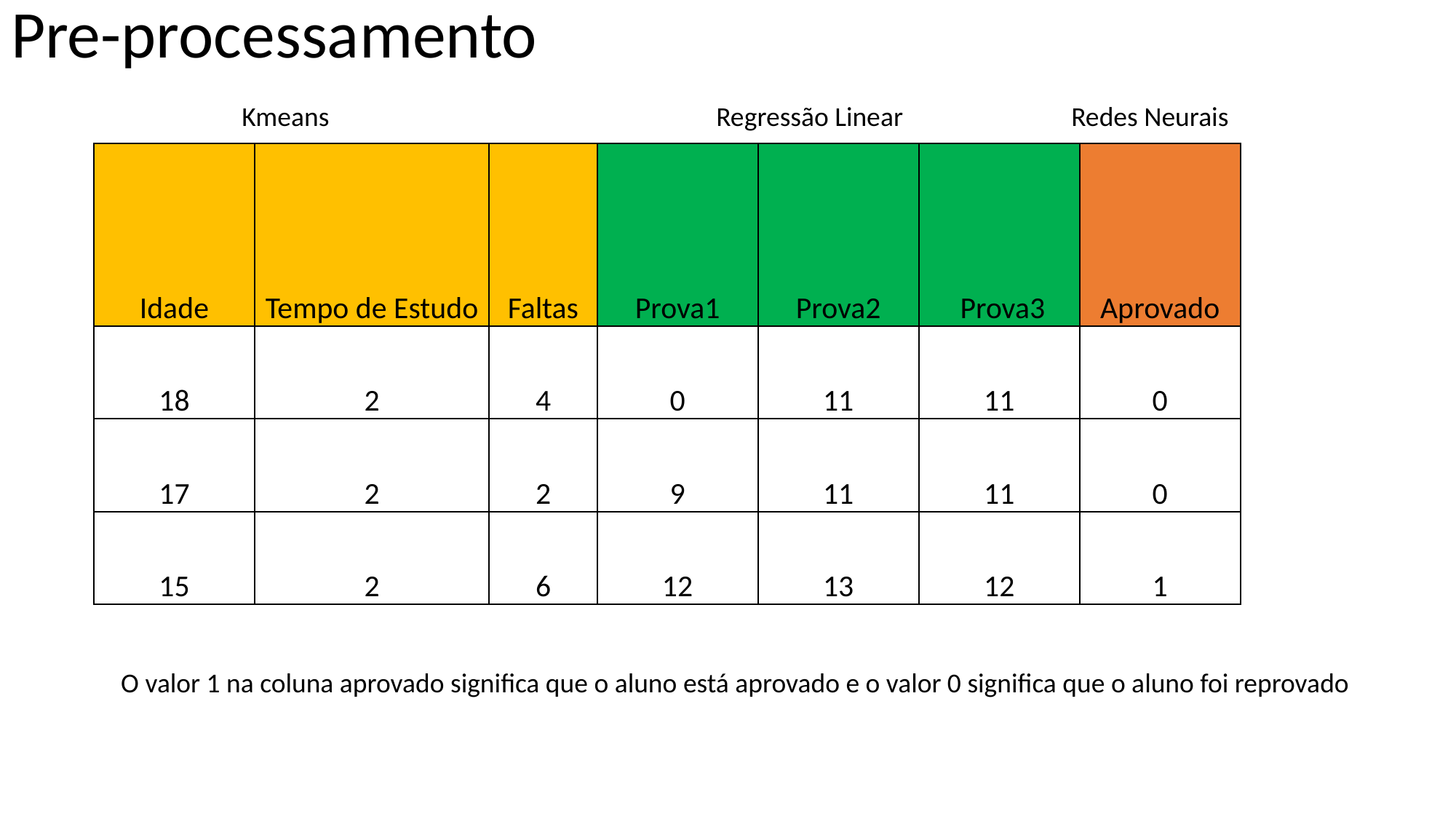

# Pre-processamento
Kmeans
Regressão Linear
Redes Neurais
| Idade | Tempo de Estudo | Faltas | Prova1 | Prova2 | Prova3 | Aprovado |
| --- | --- | --- | --- | --- | --- | --- |
| 18 | 2 | 4 | 0 | 11 | 11 | 0 |
| 17 | 2 | 2 | 9 | 11 | 11 | 0 |
| 15 | 2 | 6 | 12 | 13 | 12 | 1 |
O valor 1 na coluna aprovado significa que o aluno está aprovado e o valor 0 significa que o aluno foi reprovado